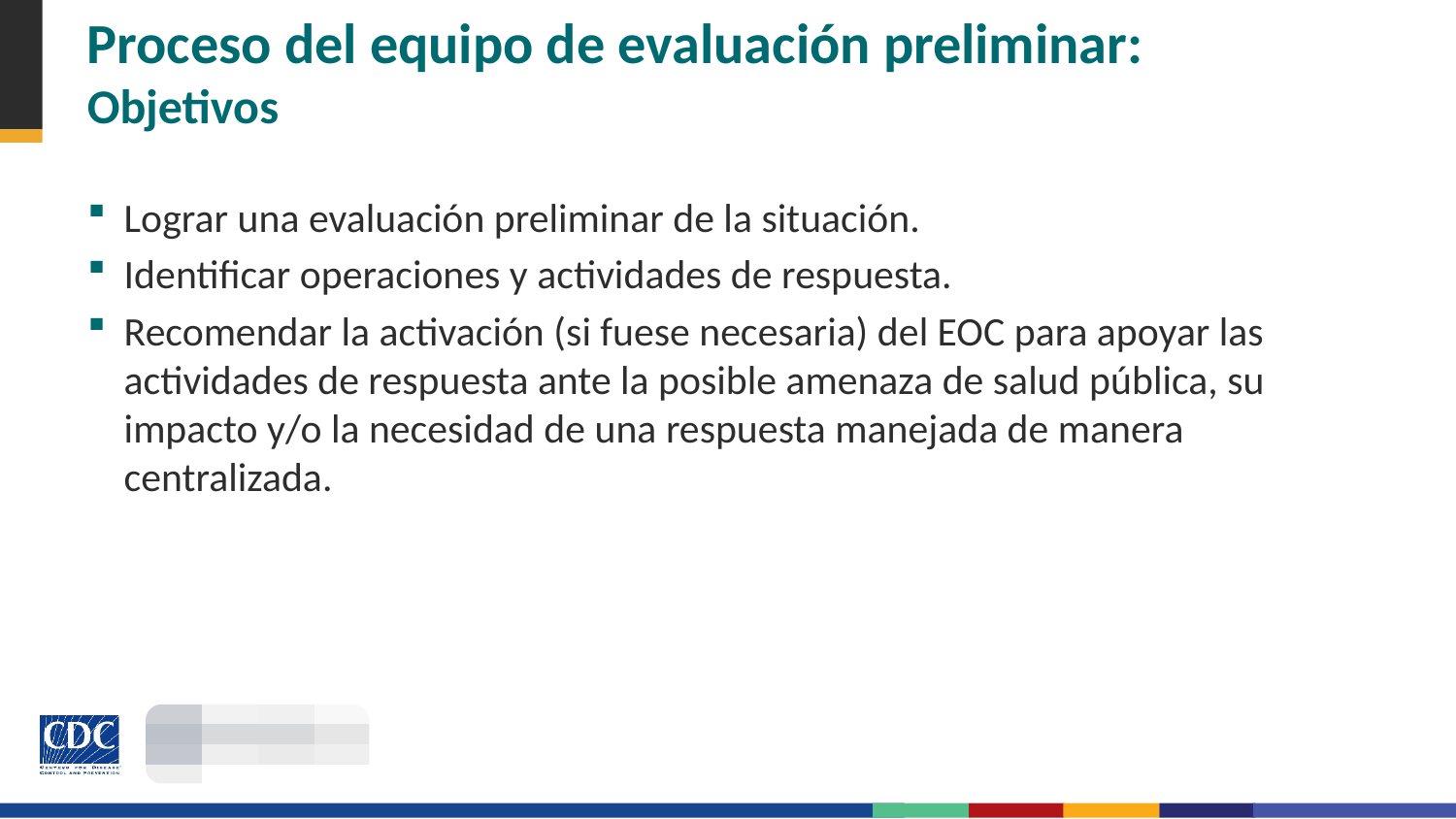

# Proceso del equipo de evaluación preliminar: Objetivos
Lograr una evaluación preliminar de la situación.
Identificar operaciones y actividades de respuesta.
Recomendar la activación (si fuese necesaria) del EOC para apoyar las actividades de respuesta ante la posible amenaza de salud pública, su impacto y/o la necesidad de una respuesta manejada de manera centralizada.